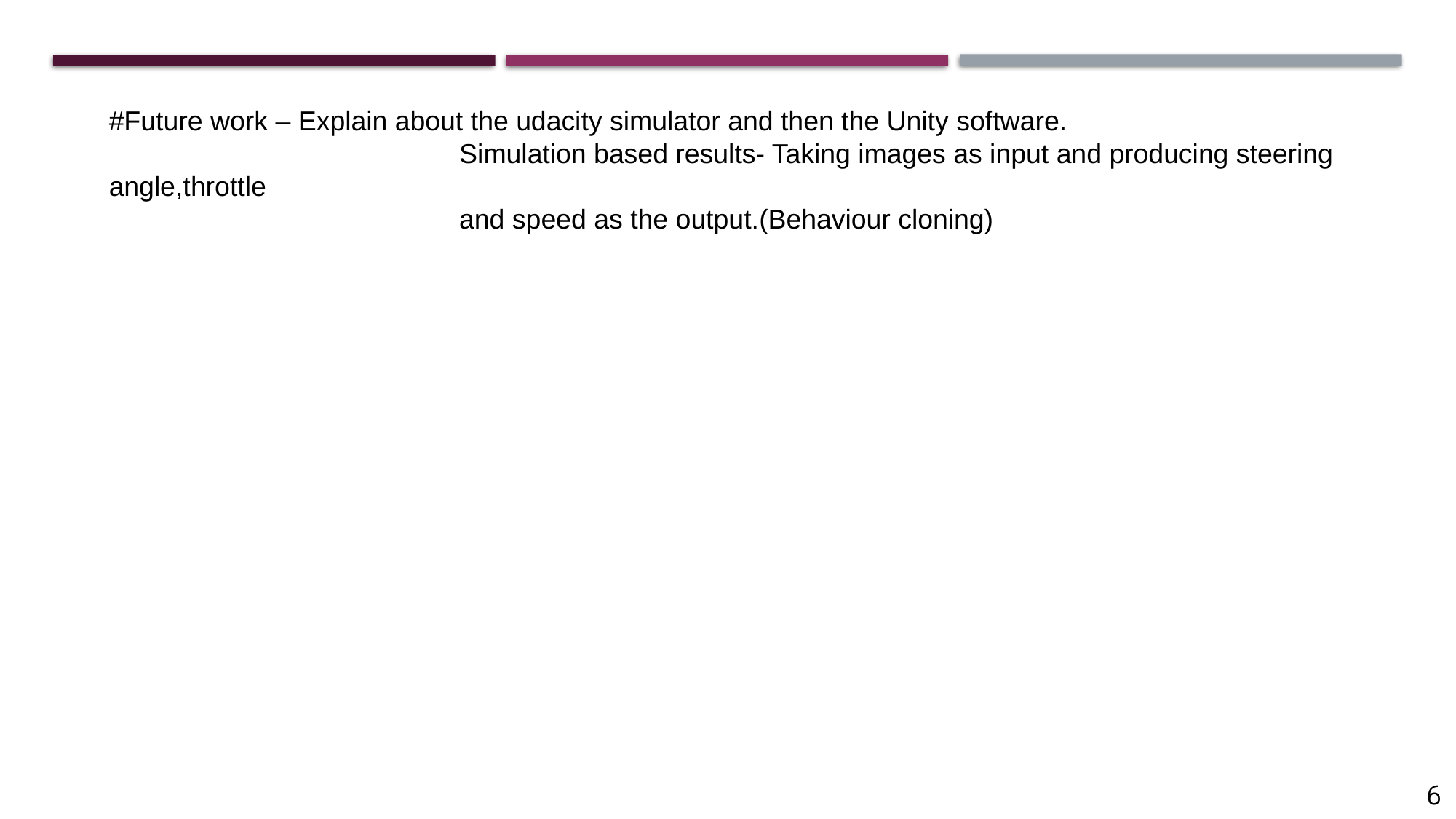

#Future work – Explain about the udacity simulator and then the Unity software.
 			   Simulation based results- Taking images as input and producing steering angle,throttle
			   and speed as the output.(Behaviour cloning)

6